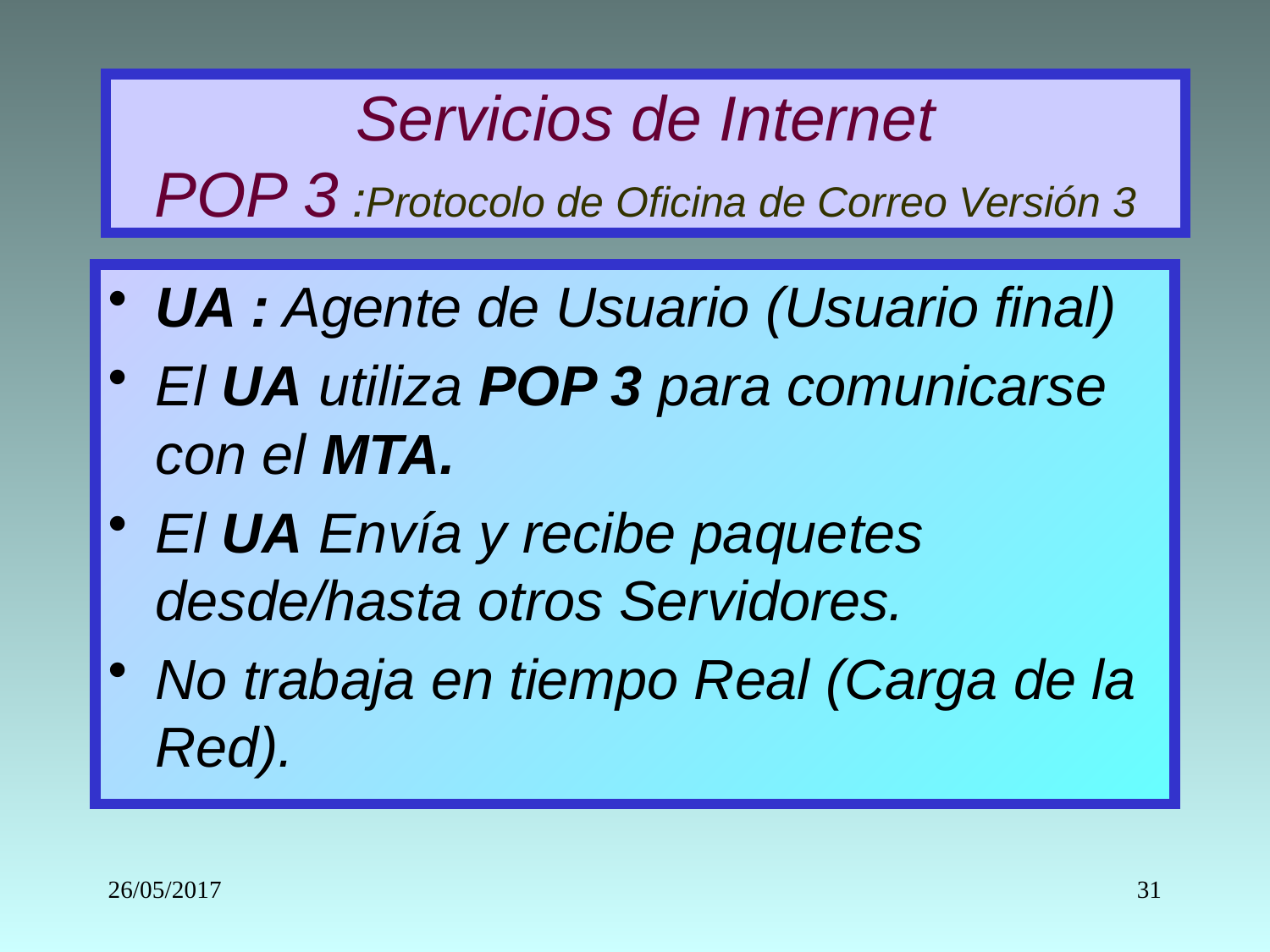

# Servicios de Internet POP 3 :Protocolo de Oficina de Correo Versión 3
UA : Agente de Usuario (Usuario final)
El UA utiliza POP 3 para comunicarse con el MTA.
El UA Envía y recibe paquetes desde/hasta otros Servidores.
No trabaja en tiempo Real (Carga de la Red).

26/05/2017
31